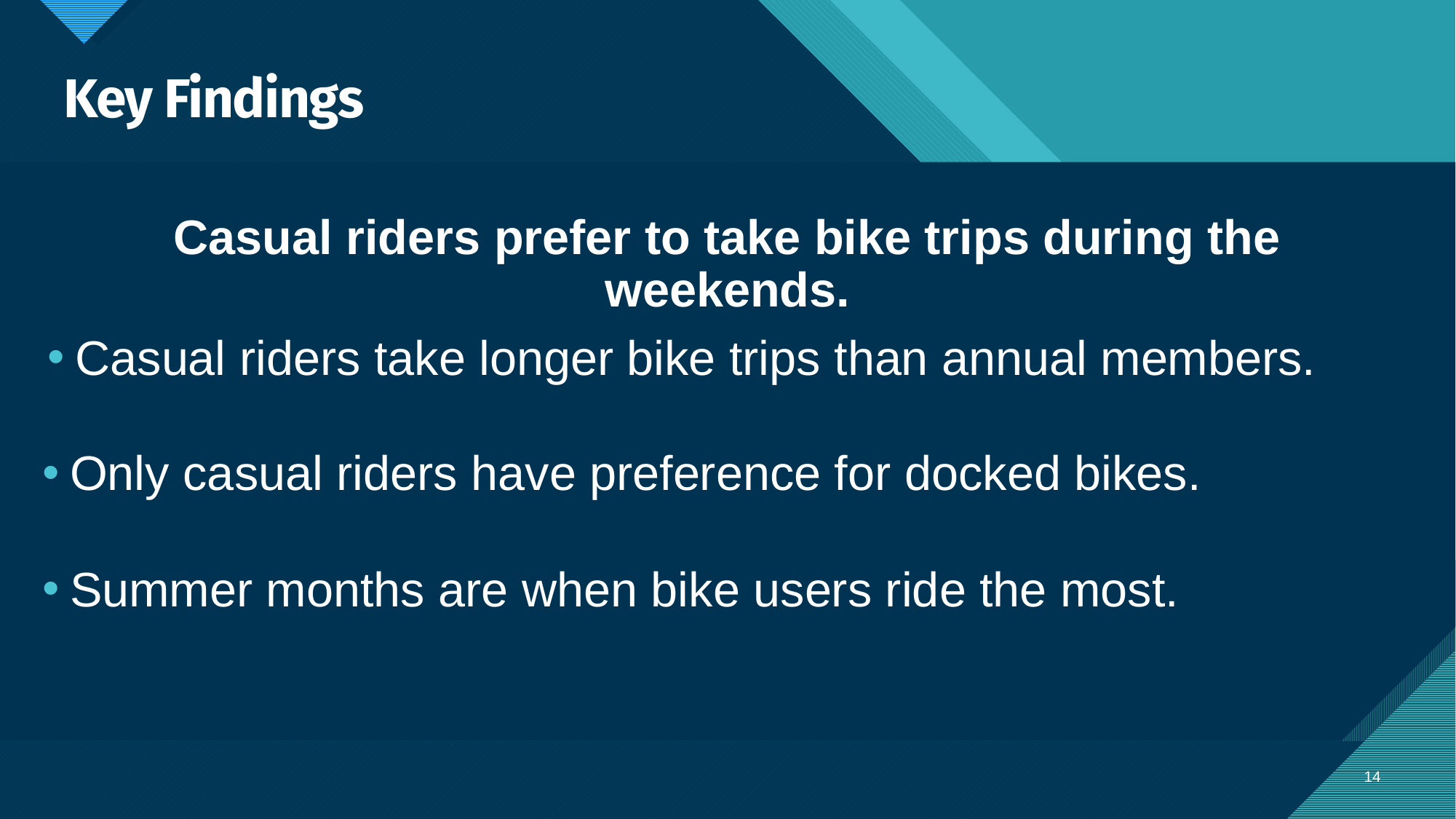

# Key Findings
Casual riders prefer to take bike trips during the weekends.
Casual riders take longer bike trips than annual members.
Only casual riders have preference for docked bikes.
Summer months are when bike users ride the most.
14